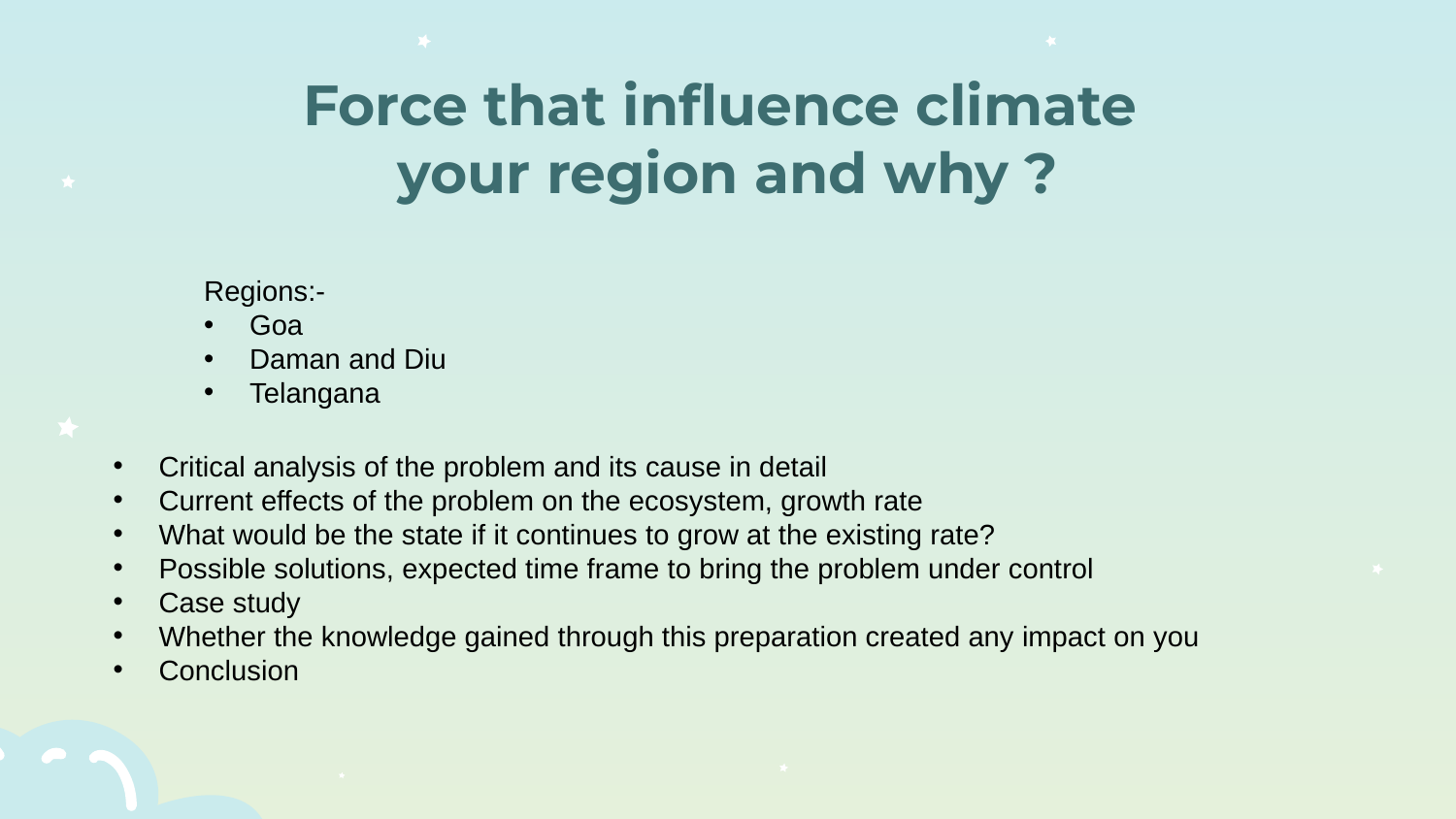

# Force that influence climate your region and why ?
Regions:-
Goa
Daman and Diu
Telangana

Critical analysis of the problem and its cause in detail
Current effects of the problem on the ecosystem, growth rate
What would be the state if it continues to grow at the existing rate?
Possible solutions, expected time frame to bring the problem under control
Case study
Whether the knowledge gained through this preparation created any impact on you
Conclusion